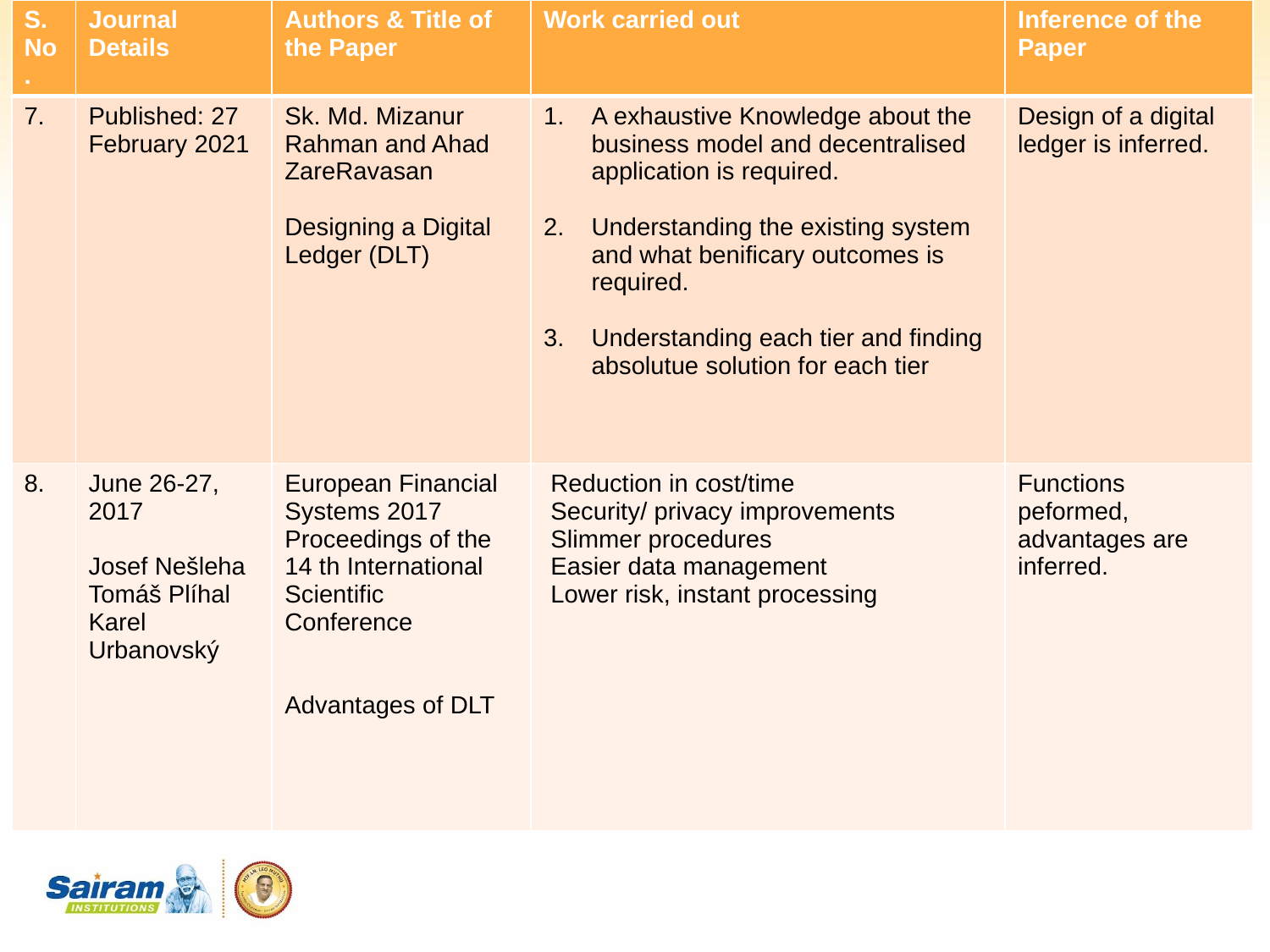

| S.No. | Journal Details | Authors & Title of the Paper | Work carried out | Inference of the Paper |
| --- | --- | --- | --- | --- |
| 7. | Published: 27 February 2021 | Sk. Md. Mizanur Rahman and Ahad ZareRavasan Designing a Digital Ledger (DLT) | A exhaustive Knowledge about the business model and decentralised application is required. Understanding the existing system and what benificary outcomes is required. Understanding each tier and finding absolutue solution for each tier | Design of a digital ledger is inferred. |
| 8. | June 26-27, 2017 Josef Nešleha Tomáš Plíhal Karel Urbanovský | European Financial Systems 2017 Proceedings of the 14 th International Scientific Conference Advantages of DLT | Reduction in cost/time Security/ privacy improvements Slimmer procedures Easier data management Lower risk, instant processing | Functions peformed, advantages are inferred. |